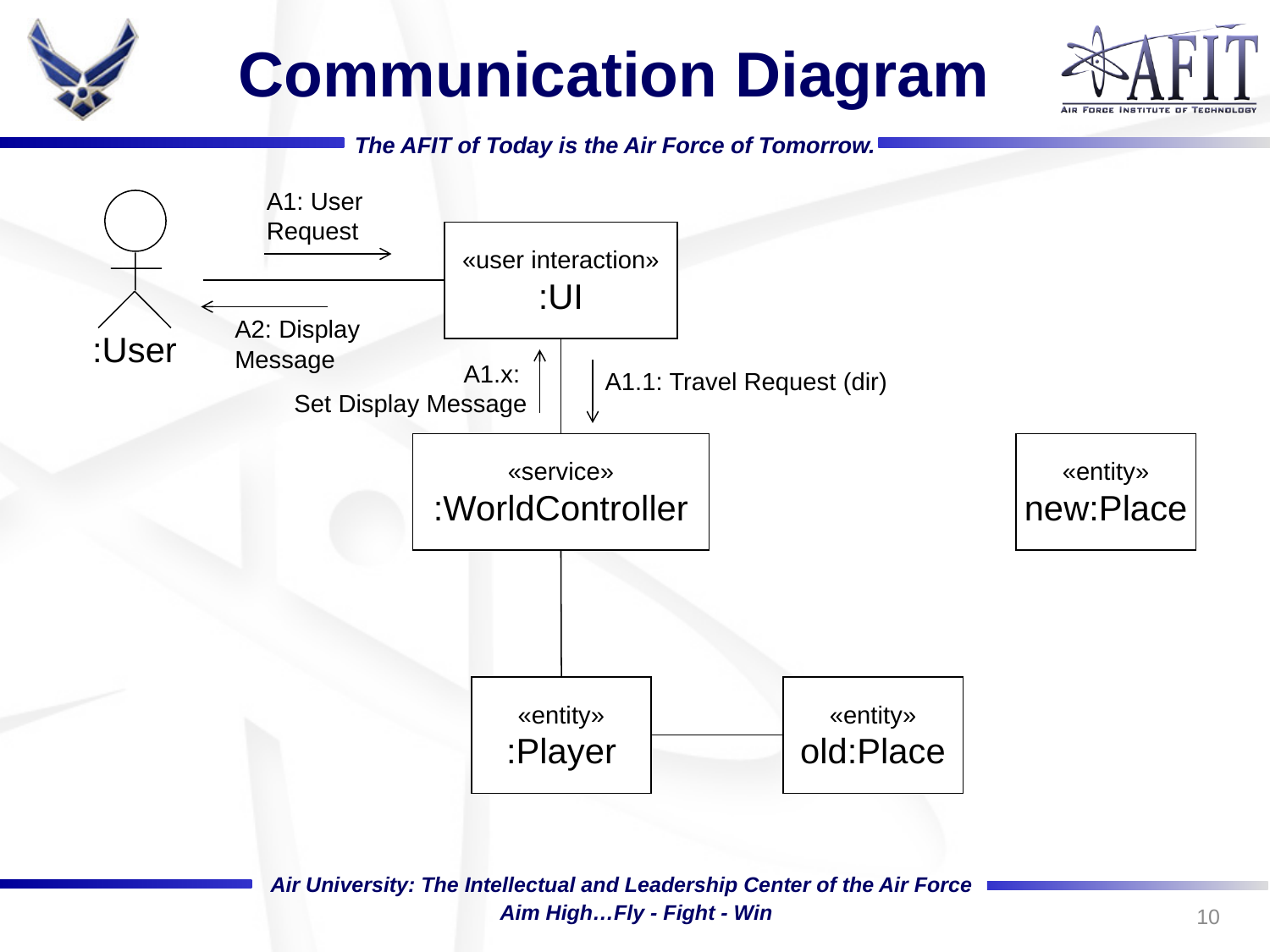

# Communication Diagram
A1: User Request

:User
«user interaction»
:UI
A2: Display Message
A1.x:
Set Display Message
A1.1: Travel Request (dir)
«service»
:WorldController
«entity»
new:Place
«entity»
:Player
«entity»
old:Place
10